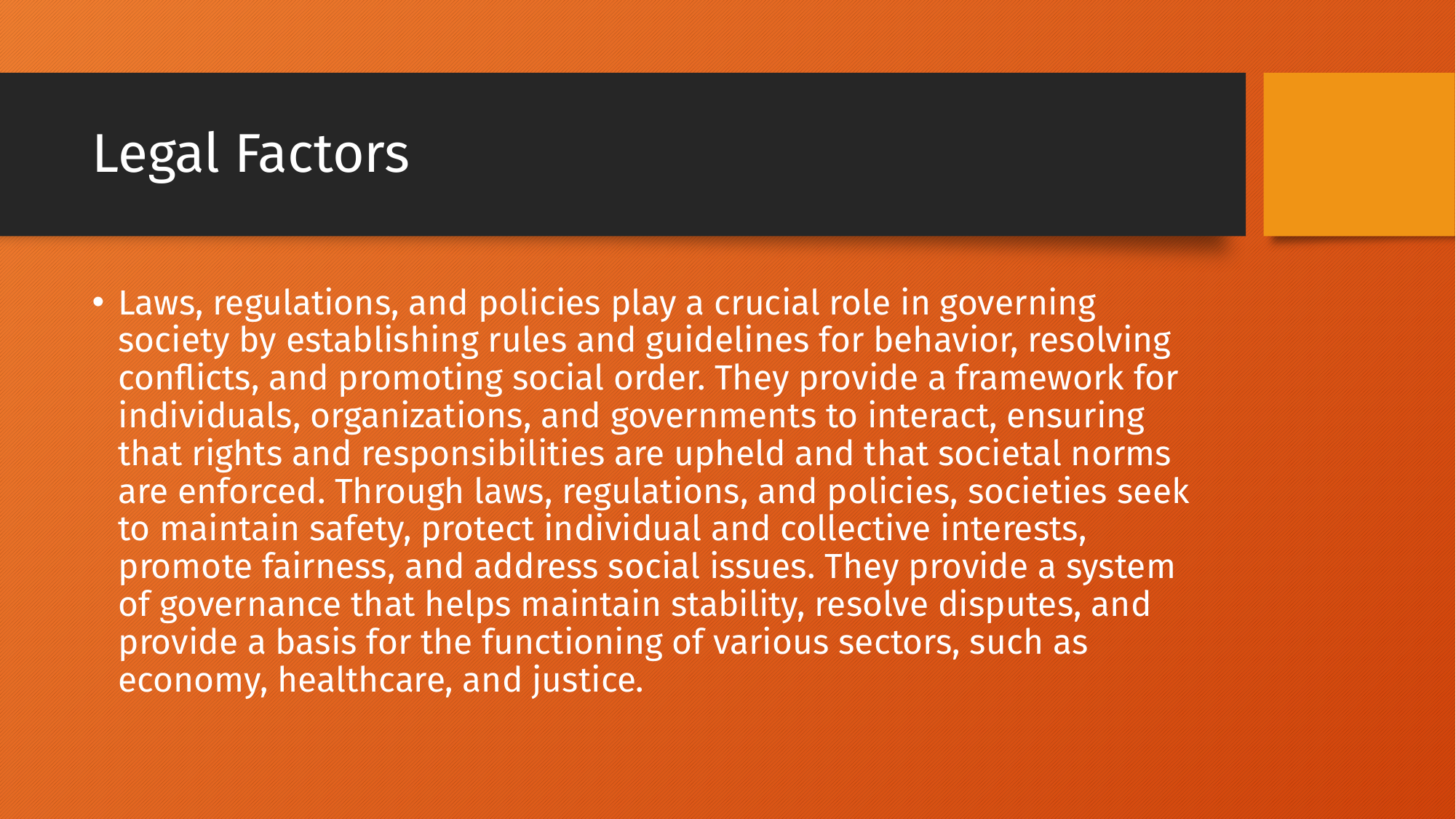

# Legal Factors
Laws, regulations, and policies play a crucial role in governing society by establishing rules and guidelines for behavior, resolving conflicts, and promoting social order. They provide a framework for individuals, organizations, and governments to interact, ensuring that rights and responsibilities are upheld and that societal norms are enforced. Through laws, regulations, and policies, societies seek to maintain safety, protect individual and collective interests, promote fairness, and address social issues. They provide a system of governance that helps maintain stability, resolve disputes, and provide a basis for the functioning of various sectors, such as economy, healthcare, and justice.